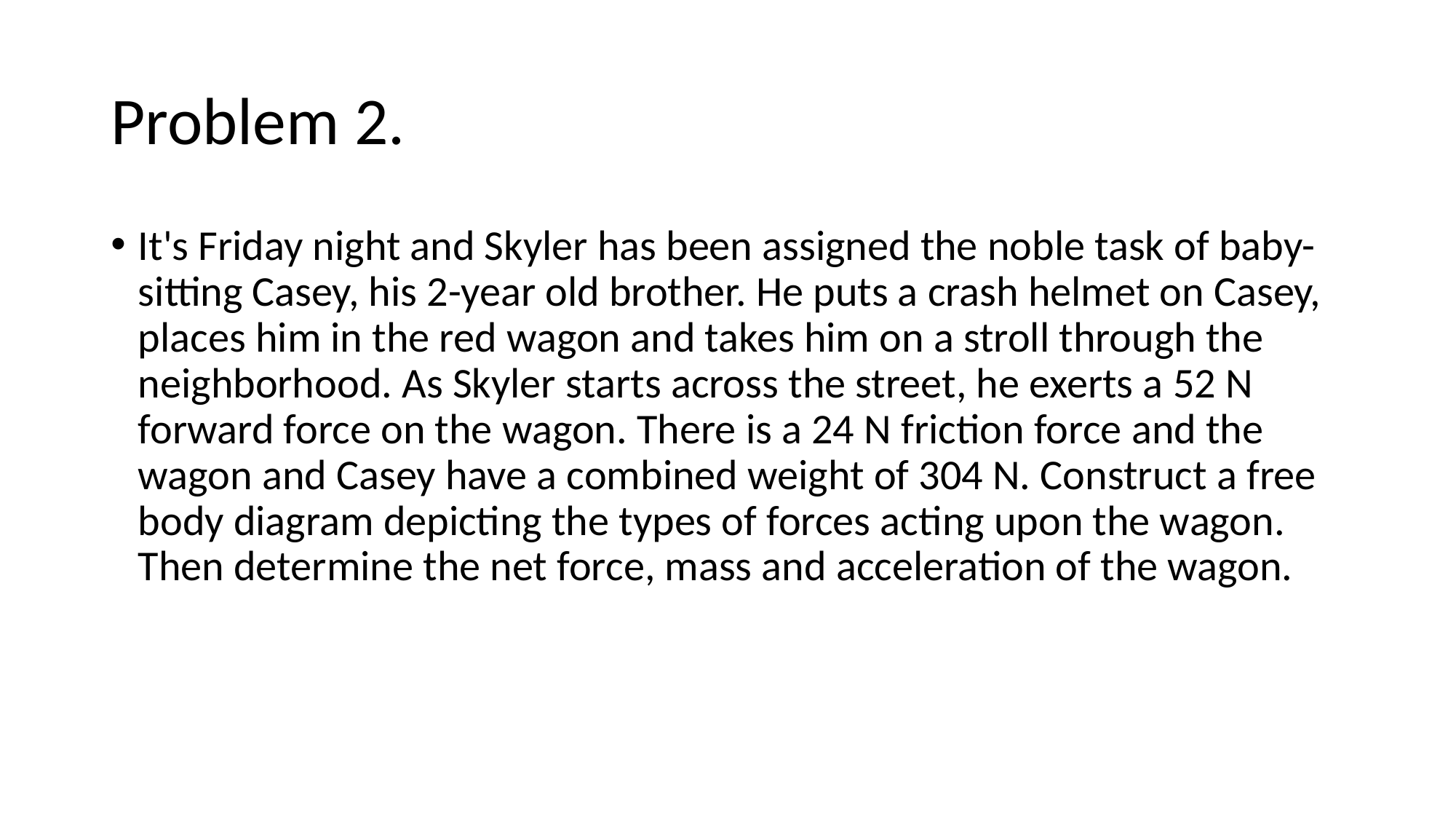

# Problem 2.
It's Friday night and Skyler has been assigned the noble task of baby-sitting Casey, his 2-year old brother. He puts a crash helmet on Casey, places him in the red wagon and takes him on a stroll through the neighborhood. As Skyler starts across the street, he exerts a 52 N forward force on the wagon. There is a 24 N friction force and the wagon and Casey have a combined weight of 304 N. Construct a free body diagram depicting the types of forces acting upon the wagon. Then determine the net force, mass and acceleration of the wagon.